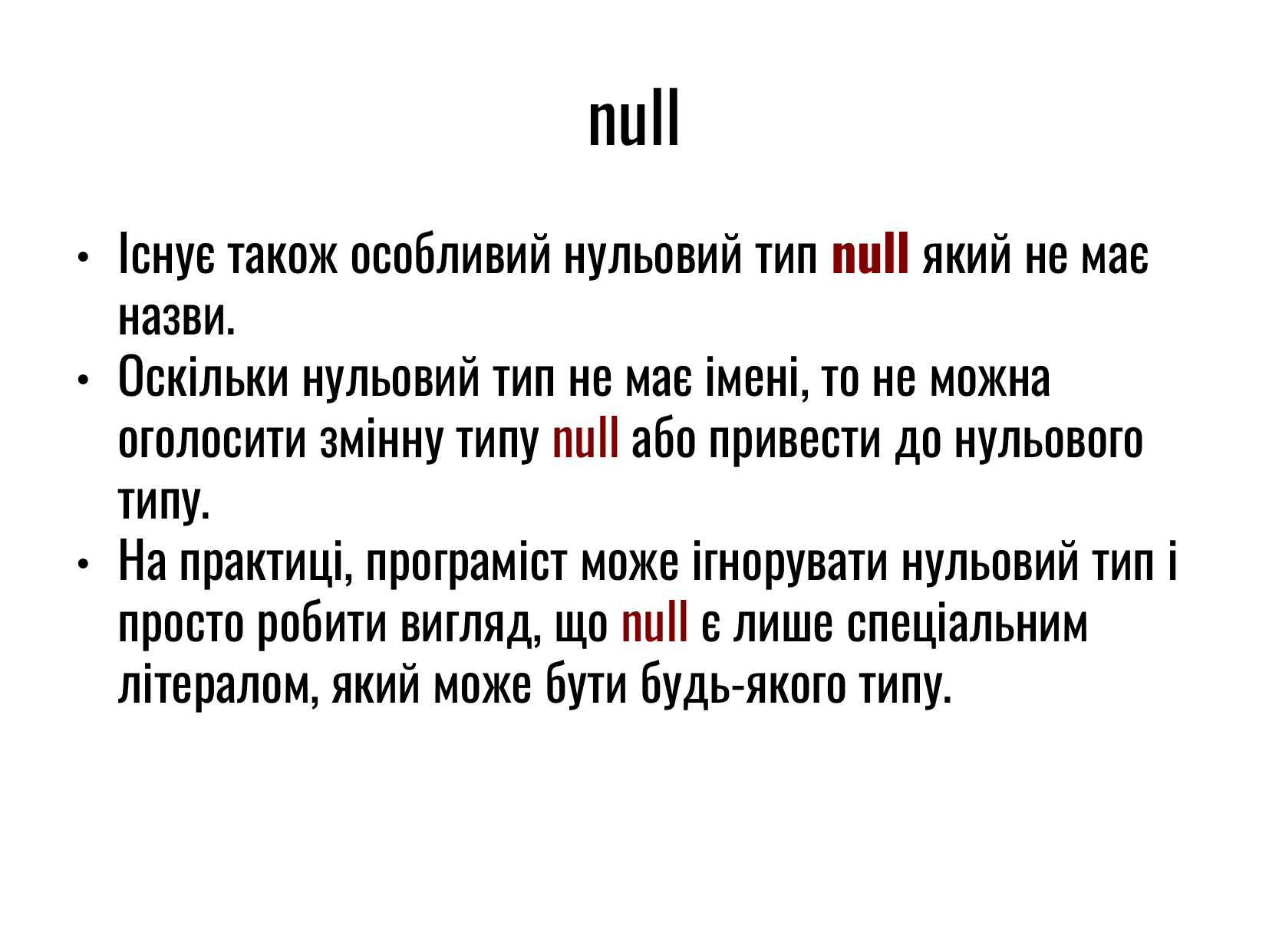

null
Існує також особливий нульовий тип null який не має назви.
Оскільки нульовий тип не має імені, то не можна оголосити змінну типу null або привести до нульового типу.
На практиці, програміст може ігнорувати нульовий тип і просто робити вигляд, що null є лише спеціальним літералом, який може бути будь-якого типу.